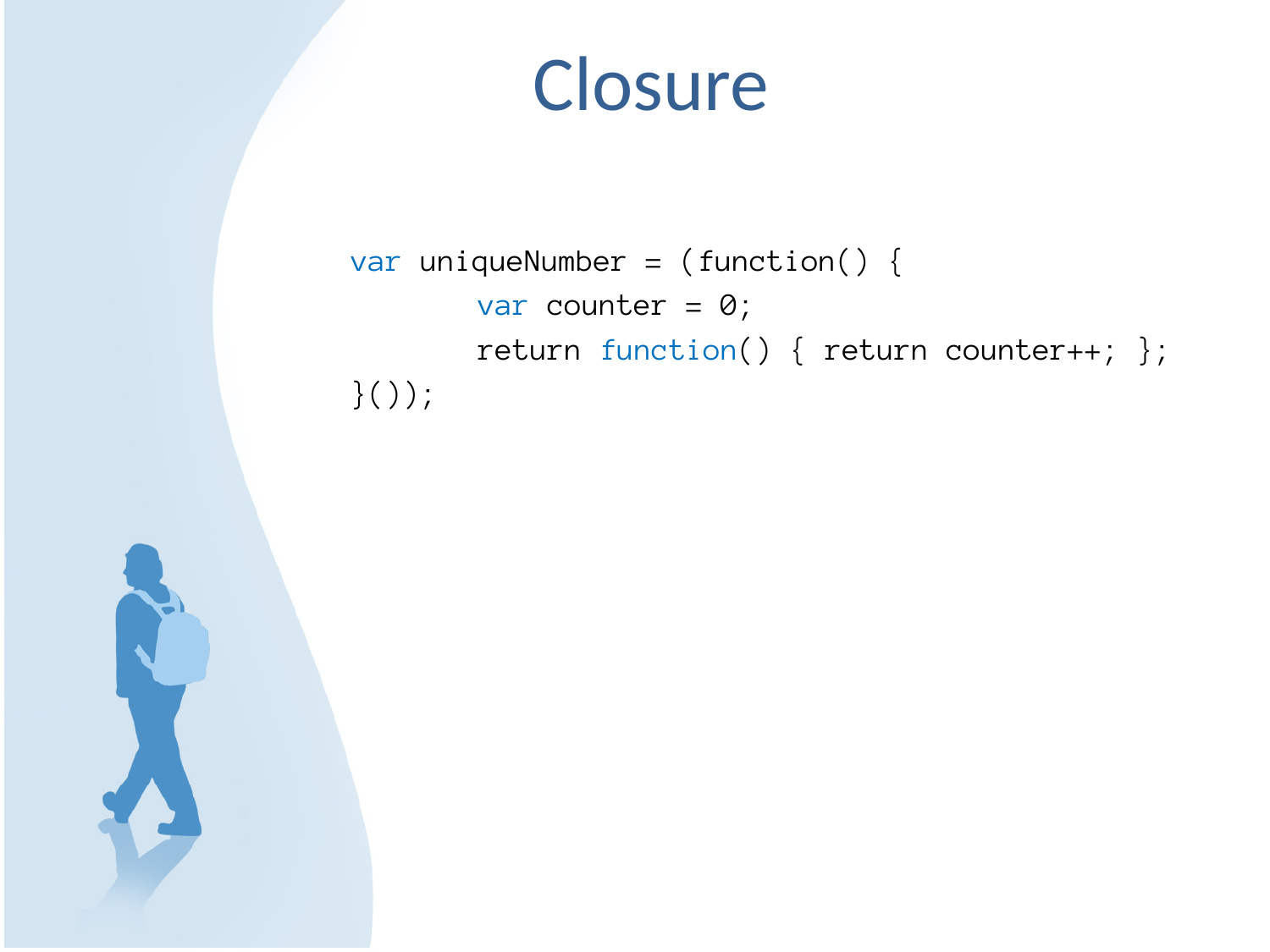

# Closure
var uniqueNumber = (function() {
	var counter = 0;
	return function() { return counter++; };
}());